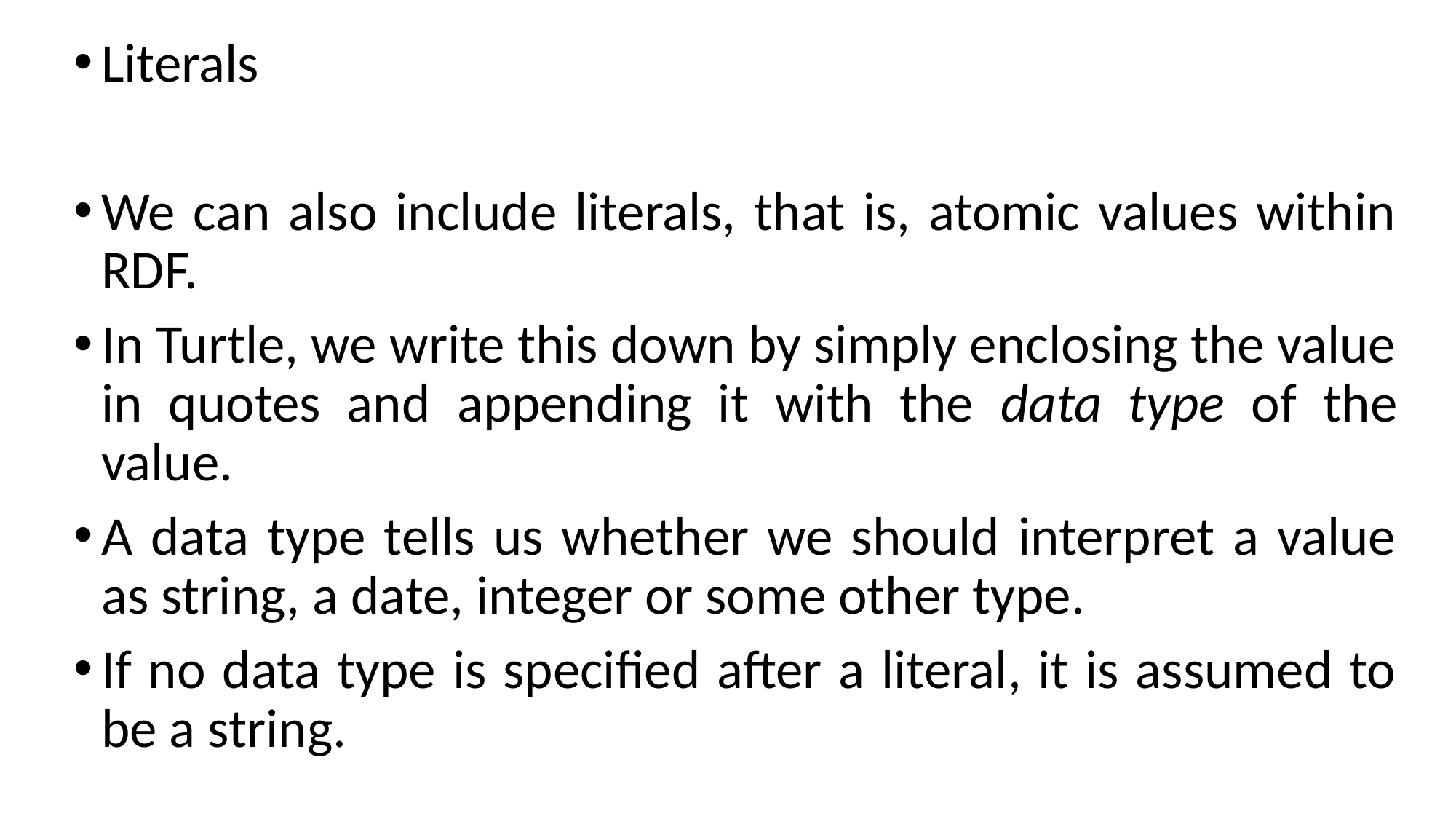

Literals

We can also include literals, that is, atomic values within RDF.
In Turtle, we write this down by simply enclosing the value in quotes and appending it with the data type of the value.
A data type tells us whether we should interpret a value as string, a date, integer or some other type.
If no data type is specified after a literal, it is assumed to be a string.

#